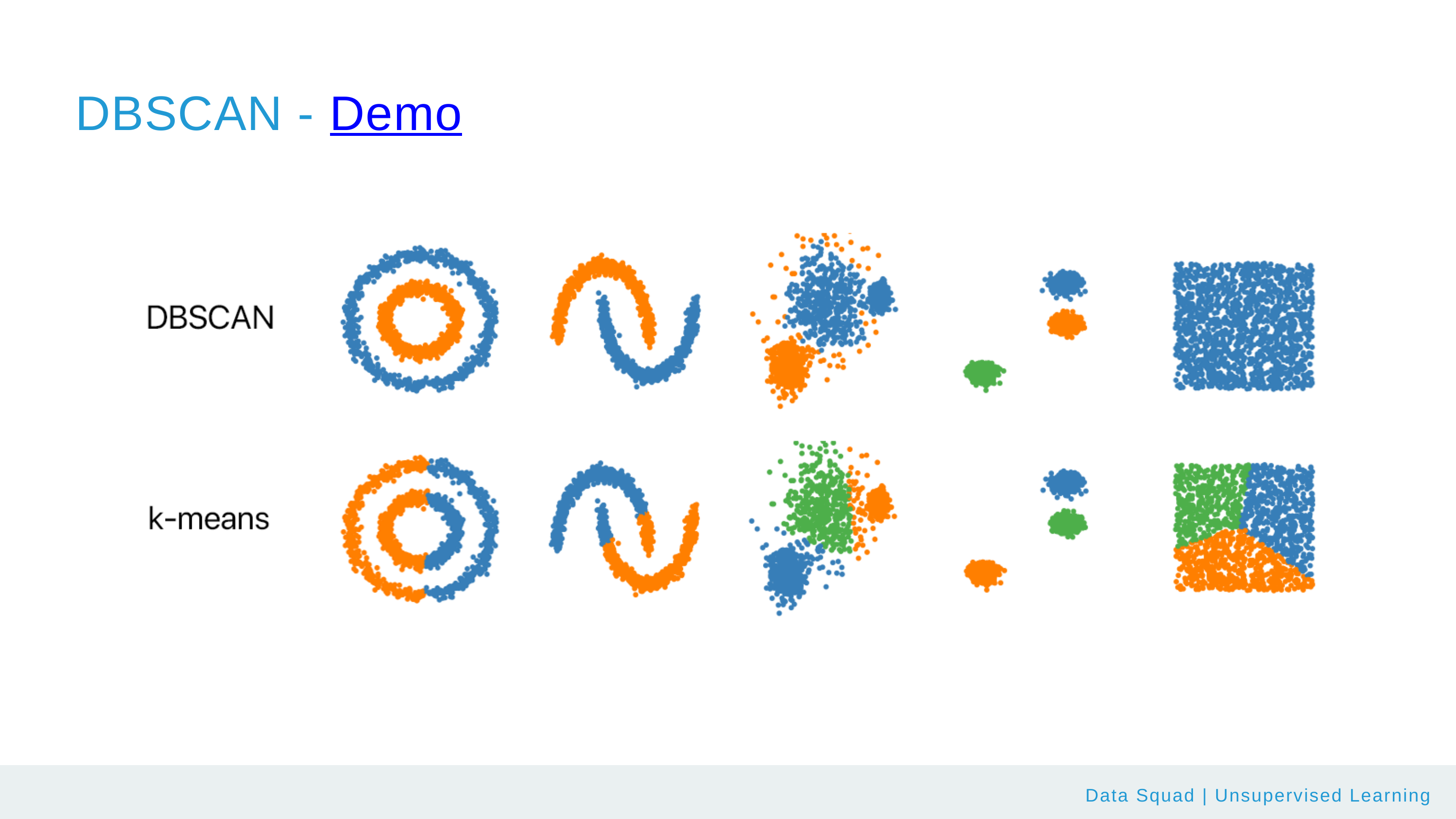

DBSCAN - Demo

Data Squad | Unsupervised Learning